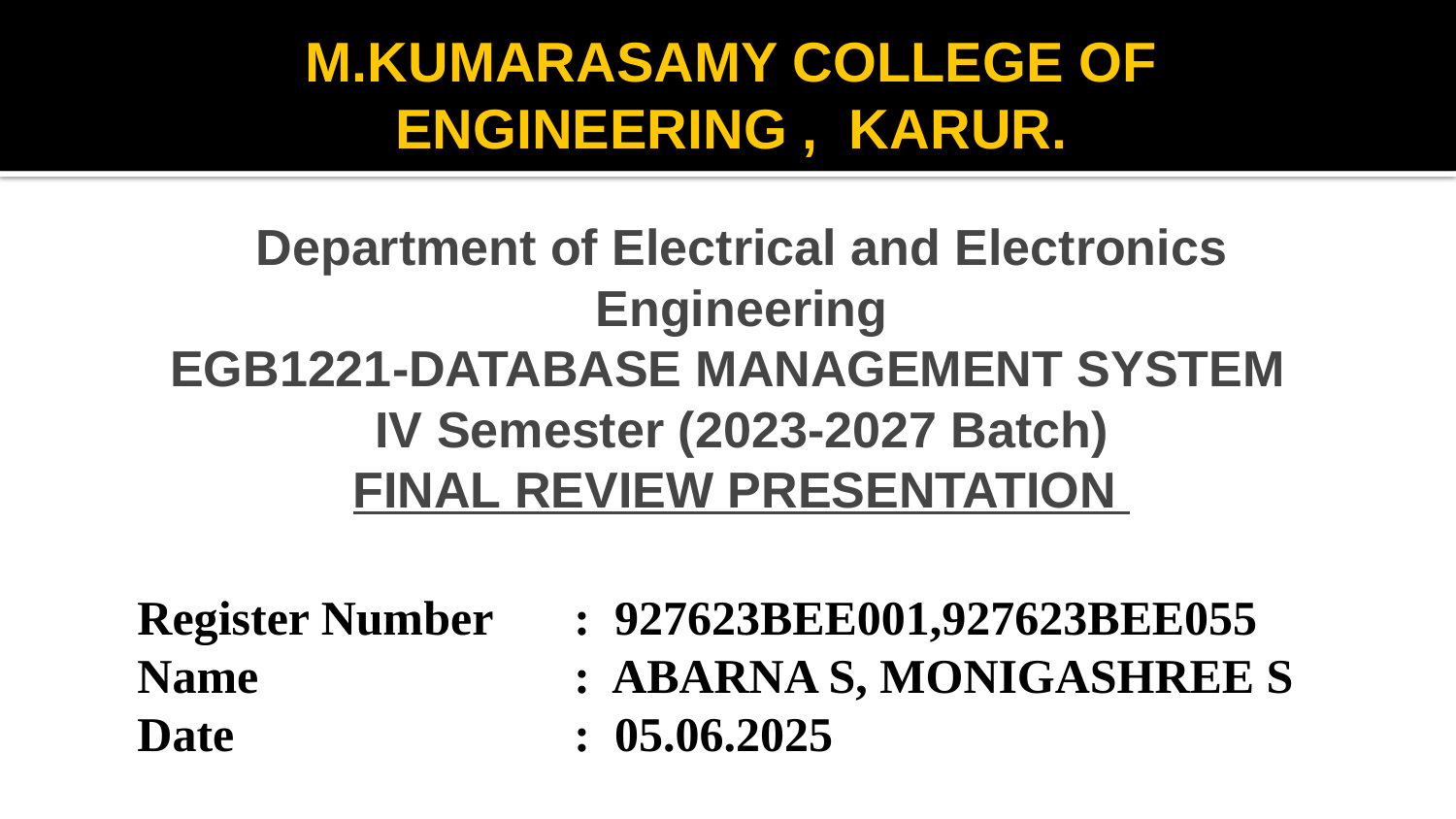

# M.KUMARASAMY COLLEGE OF ENGINEERING ,  KARUR.

Department of Electrical and Electronics Engineering
EGB1221-DATABASE MANAGEMENT SYSTEM
IV Semester (2023-2027 Batch)
FINAL REVIEW PRESENTATION
Register Number    	:  927623BEE001,927623BEE055
Name			:  ABARNA S, MONIGASHREE S
Date			:  05.06.2025